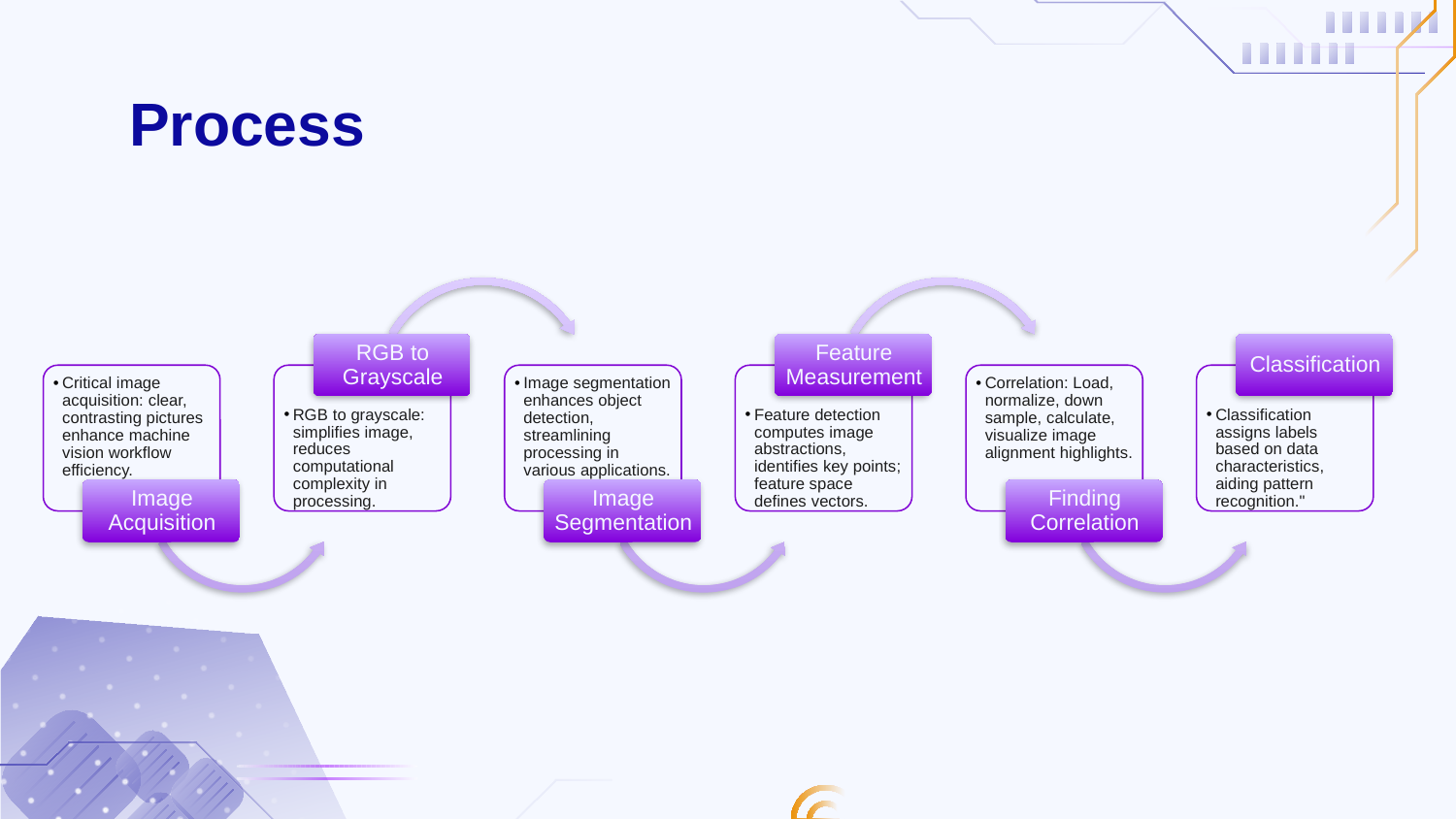

# Process
Critical image acquisition: clear, contrasting pictures enhance machine vision workflow efficiency.
Image Acquisition
RGB to grayscale: simplifies image, reduces computational complexity in processing.
RGB to Grayscale
Image segmentation enhances object detection, streamlining processing in various applications.
Image Segmentation
Feature detection computes image abstractions, identifies key points; feature space defines vectors.
Feature Measurement
Correlation: Load, normalize, down sample, calculate, visualize image alignment highlights.
Finding Correlation
Classification assigns labels based on data characteristics, aiding pattern recognition."
Classification